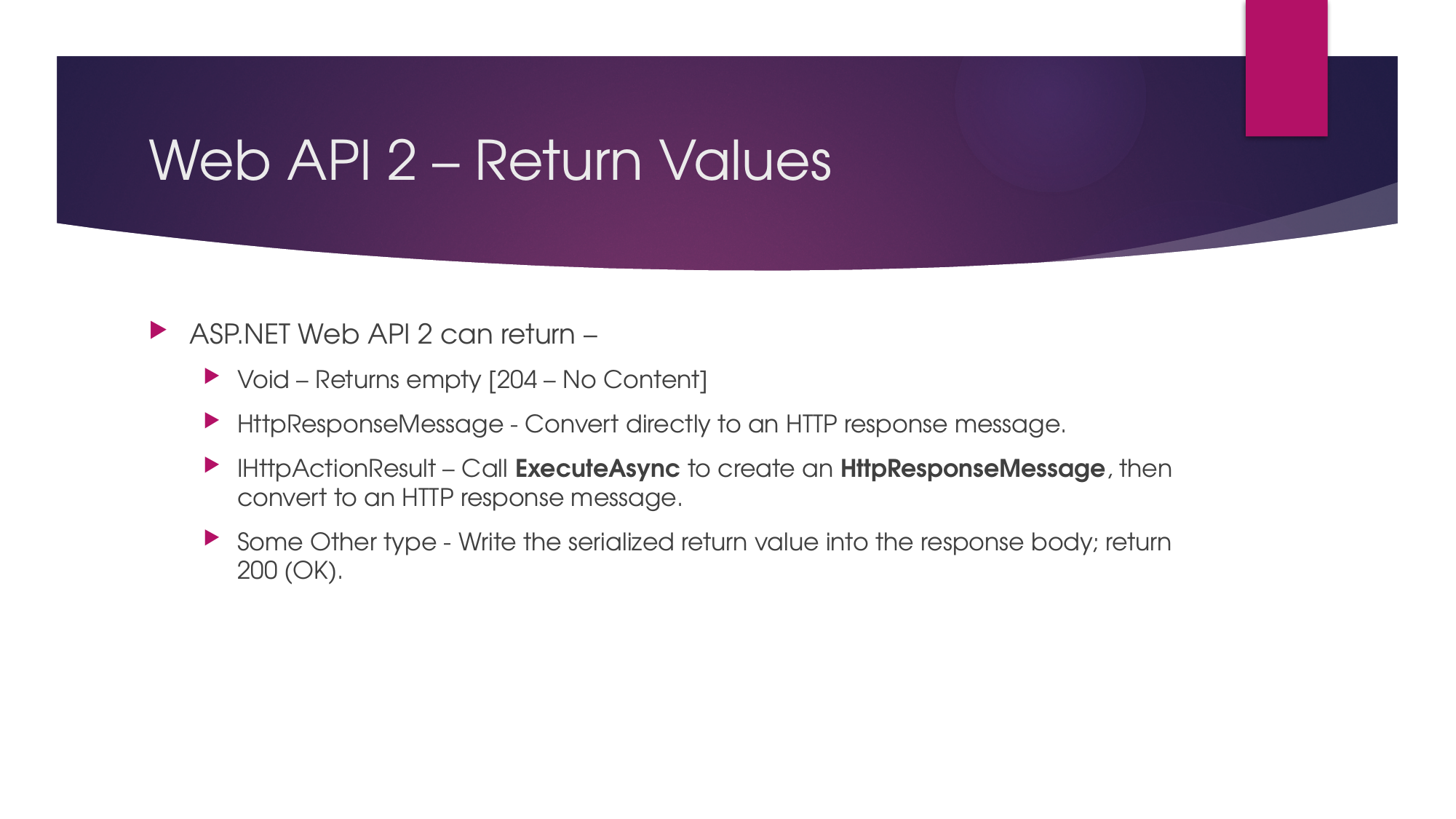

# Web API 2 – Return Values
ASP.NET Web API 2 can return –
Void – Returns empty [204 – No Content]
HttpResponseMessage - Convert directly to an HTTP response message.
IHttpActionResult – Call ExecuteAsync to create an HttpResponseMessage, then convert to an HTTP response message.
Some Other type - Write the serialized return value into the response body; return 200 (OK).